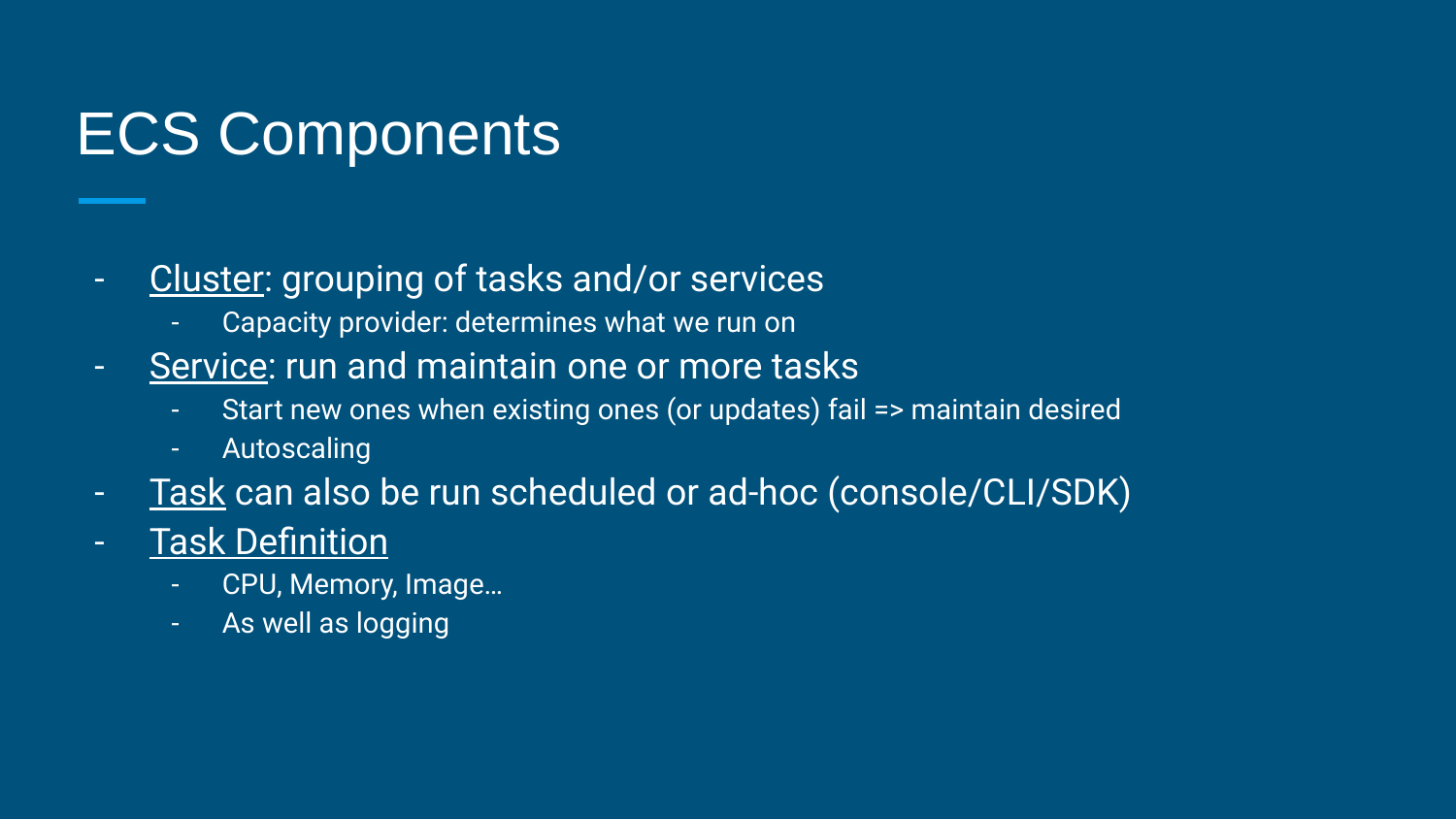

# ECS Components
Cluster: grouping of tasks and/or services
Capacity provider: determines what we run on
Service: run and maintain one or more tasks
Start new ones when existing ones (or updates) fail => maintain desired
Autoscaling
Task can also be run scheduled or ad-hoc (console/CLI/SDK)
Task Definition
CPU, Memory, Image…
As well as logging